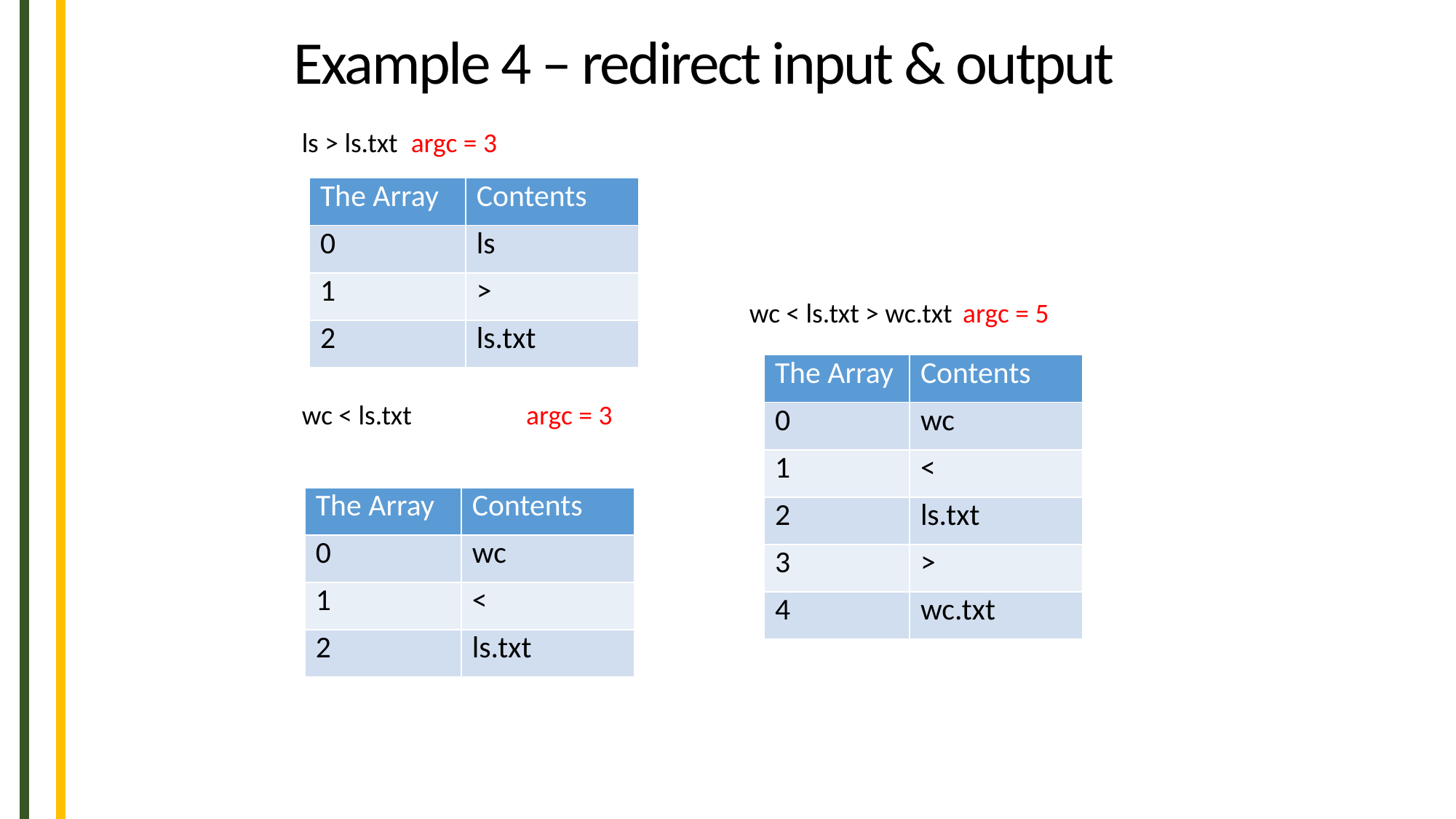

Example 4 – redirect input & output
ls > ls.txt 	argc = 3

				 wc < ls.txt > wc.txt	 argc = 5

wc < ls.txt	 argc = 3

| The Array | Contents |
| --- | --- |
| 0 | ls |
| 1 | > |
| 2 | ls.txt |
| The Array | Contents |
| --- | --- |
| 0 | wc |
| 1 | < |
| 2 | ls.txt |
| 3 | > |
| 4 | wc.txt |
| The Array | Contents |
| --- | --- |
| 0 | wc |
| 1 | < |
| 2 | ls.txt |